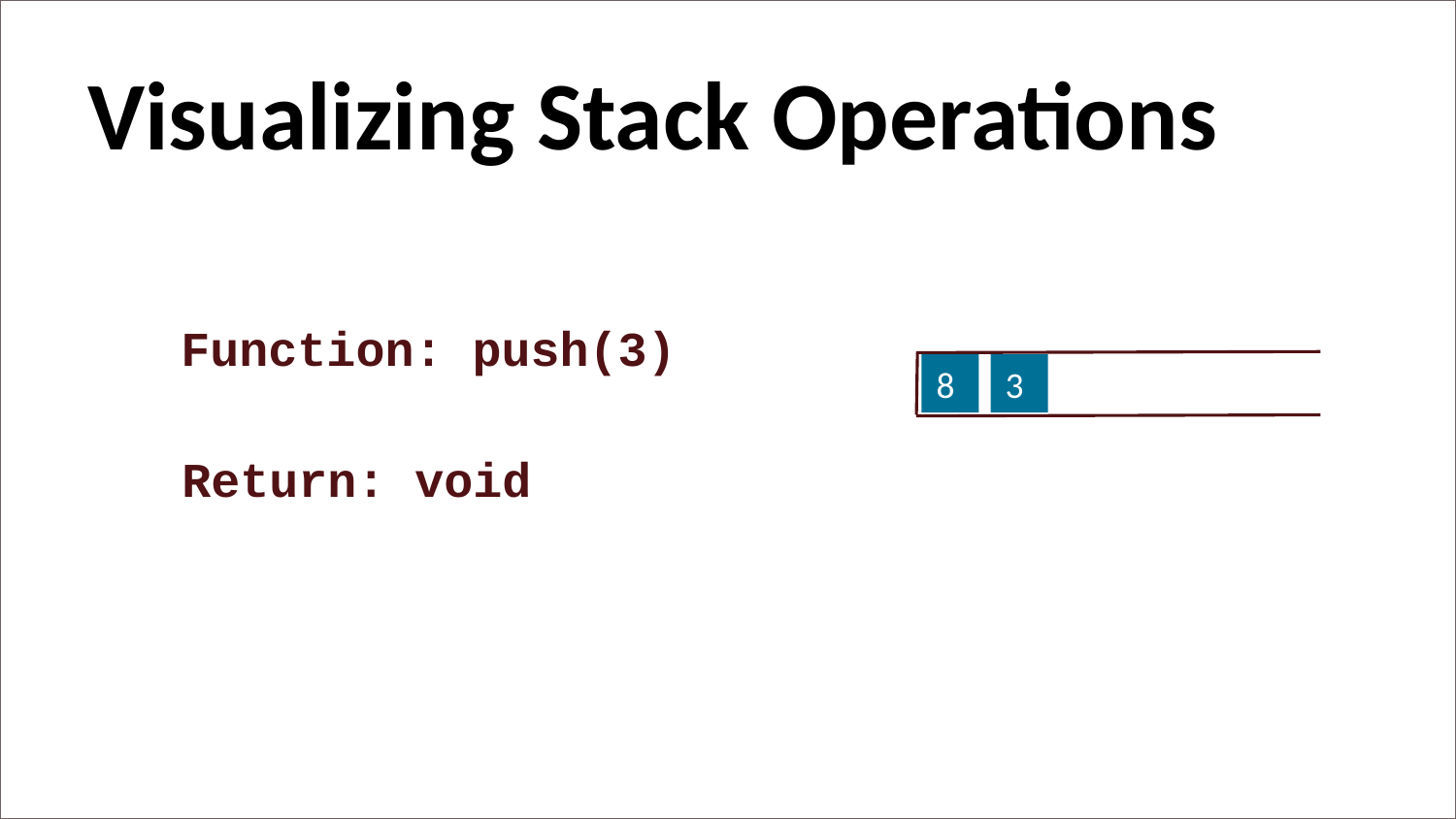

Visualizing Stack Operations
Function: push(3)
8
3
Return: void